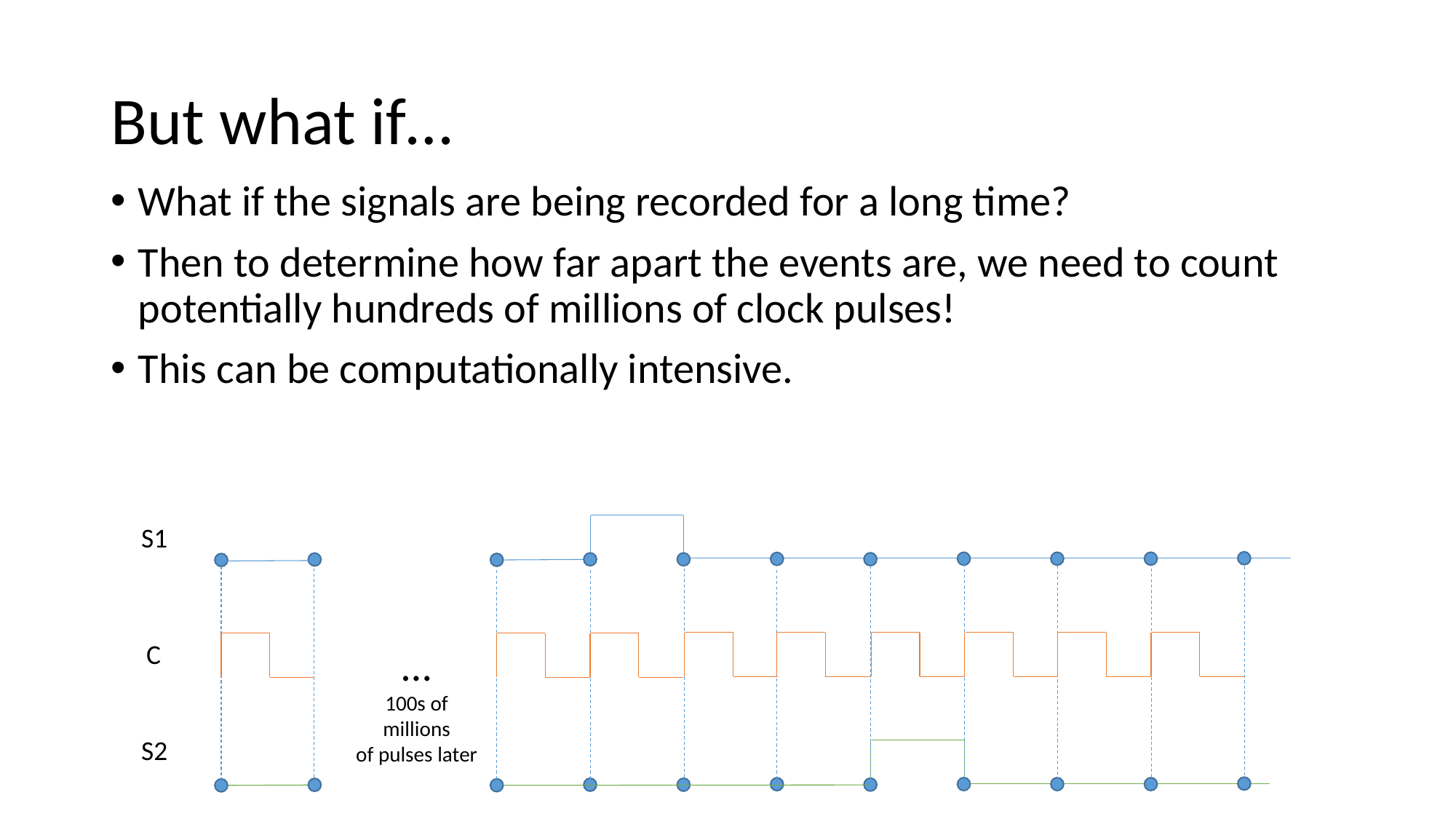

# But what if…
What if the signals are being recorded for a long time?
Then to determine how far apart the events are, we need to count potentially hundreds of millions of clock pulses!
This can be computationally intensive.
S1

C
…
100s of millions
of pulses later
S2